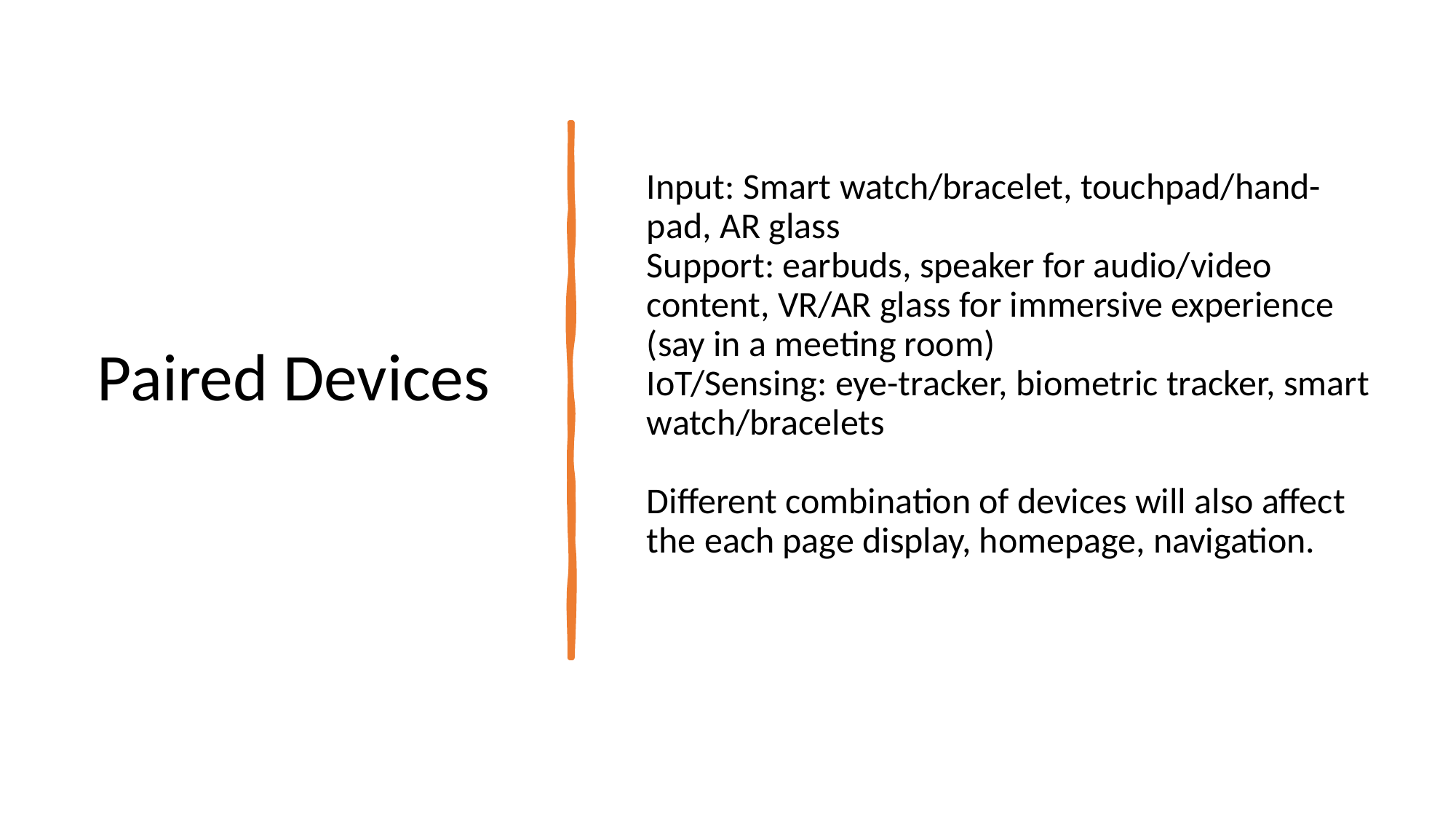

Input: Smart watch/bracelet, touchpad/hand-pad, AR glass
Support: earbuds, speaker for audio/video content, VR/AR glass for immersive experience (say in a meeting room)
IoT/Sensing: eye-tracker, biometric tracker, smart watch/bracelets

Different combination of devices will also affect the each page display, homepage, navigation.

# Paired Devices